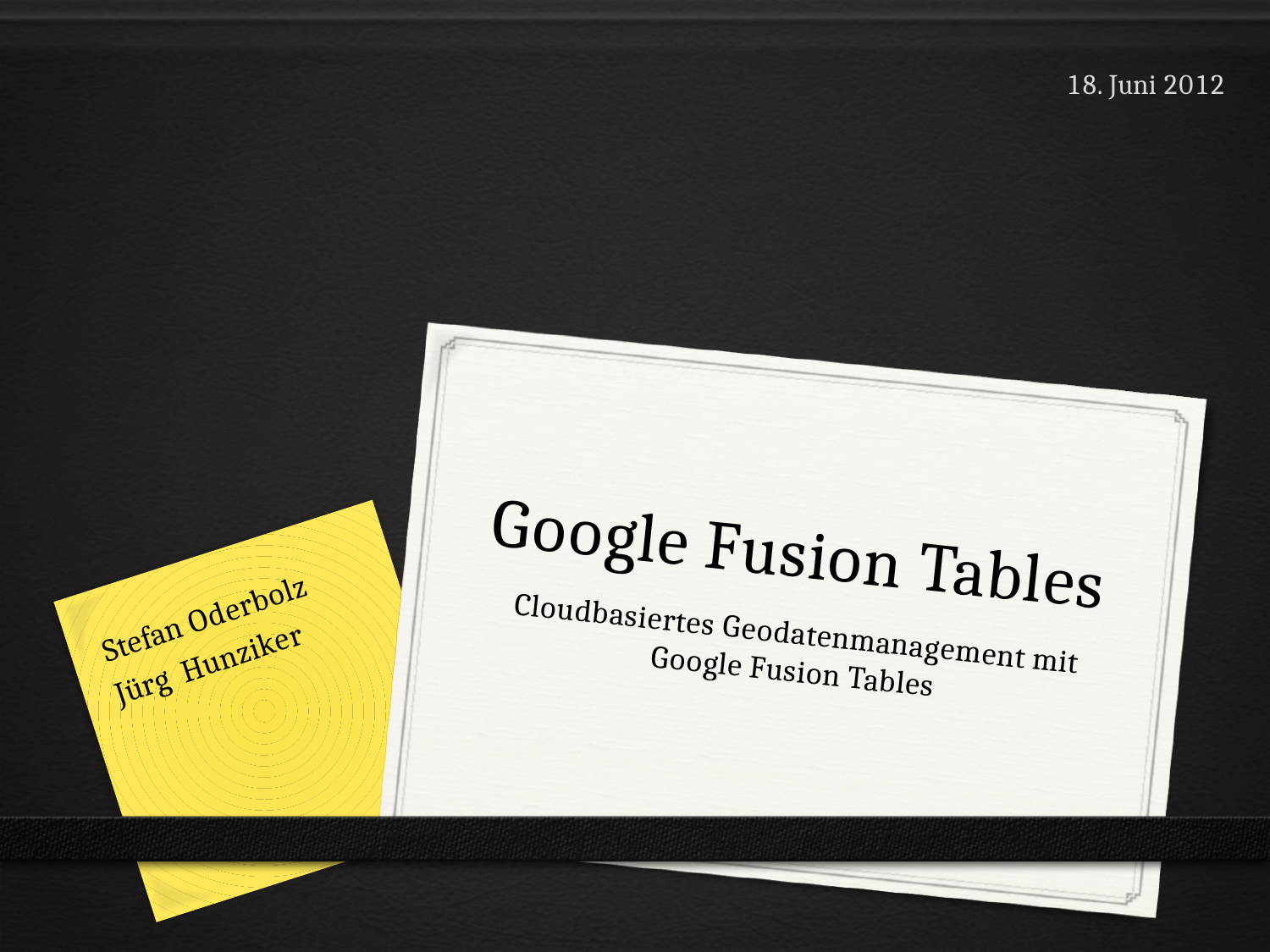

18. Juni 2012
# Google Fusion Tables
Stefan Oderbolz
Jürg  Hunziker
Cloudbasiertes Geodatenmanagement mit Google Fusion Tables